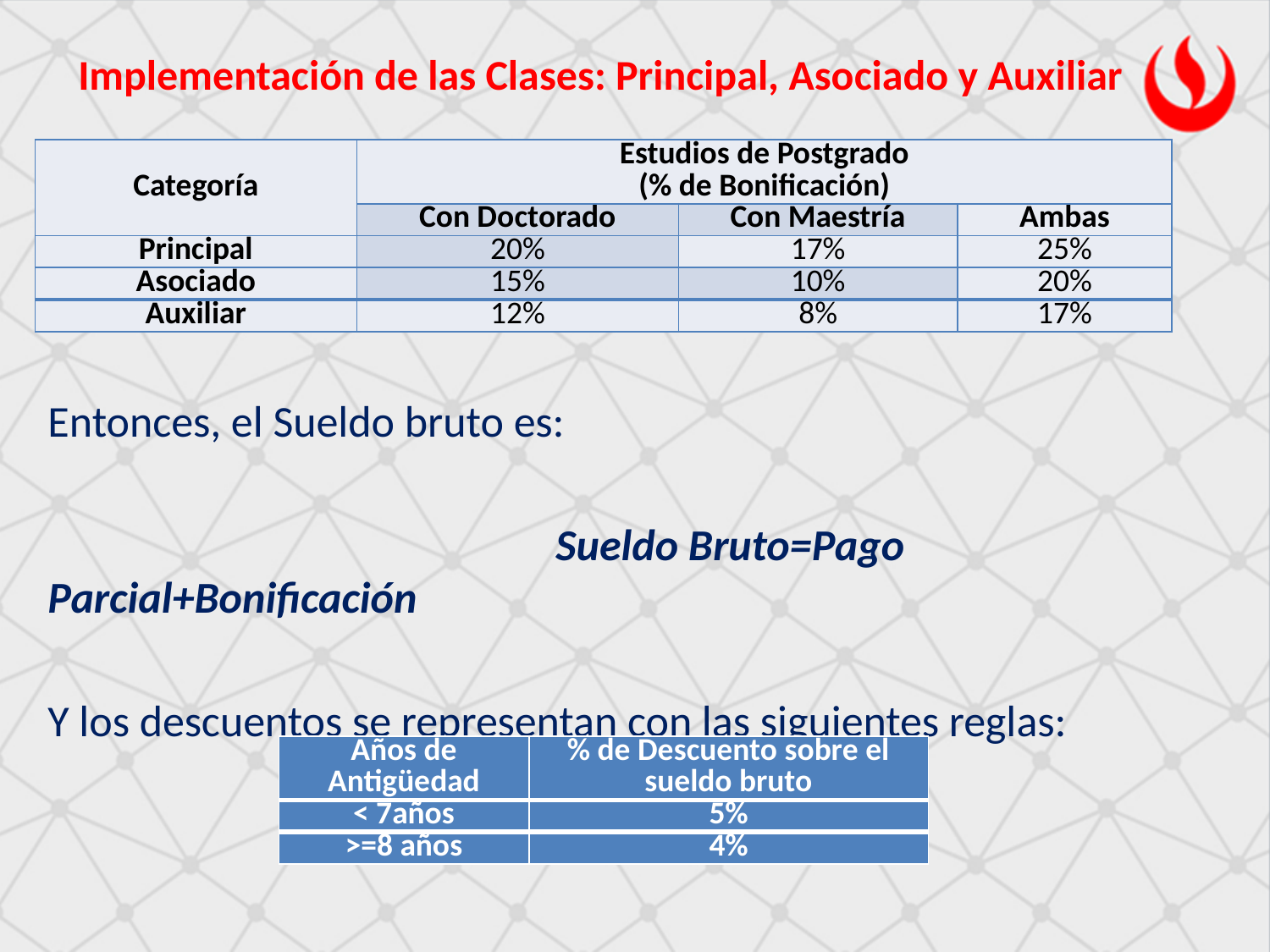

# Implementación de las Clases: Principal, Asociado y Auxiliar

Entonces, el Sueldo bruto es:

				Sueldo Bruto=Pago Parcial+Bonificación

Y los descuentos se representan con las siguientes reglas:

| Categoría | Estudios de Postgrado (% de Bonificación) |  |  |
| --- | --- | --- | --- |
|  | Con Doctorado | Con Maestría | Ambas |
| Principal | 20% | 17% | 25% |
| Asociado | 15% | 10% | 20% |
| Auxiliar | 12% | 8% | 17% |
| Años de Antigüedad | % de Descuento sobre el sueldo bruto |
| --- | --- |
| < 7años | 5% |
| >=8 años | 4% |